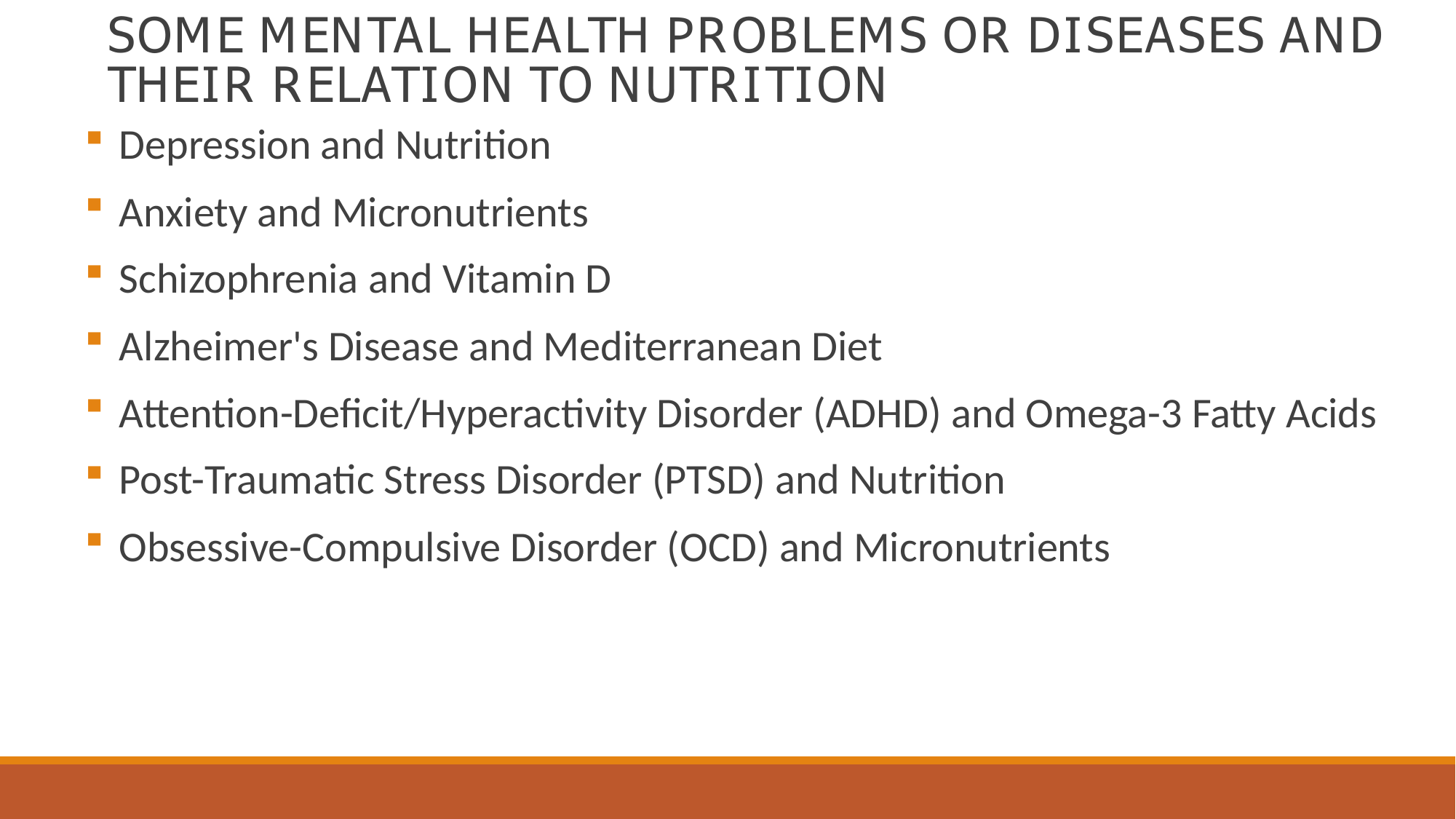

# Some mental health problems or diseases and their relation to nutrition
Depression and Nutrition
Anxiety and Micronutrients
Schizophrenia and Vitamin D
Alzheimer's Disease and Mediterranean Diet
Attention-Deficit/Hyperactivity Disorder (ADHD) and Omega-3 Fatty Acids
Post-Traumatic Stress Disorder (PTSD) and Nutrition
Obsessive-Compulsive Disorder (OCD) and Micronutrients